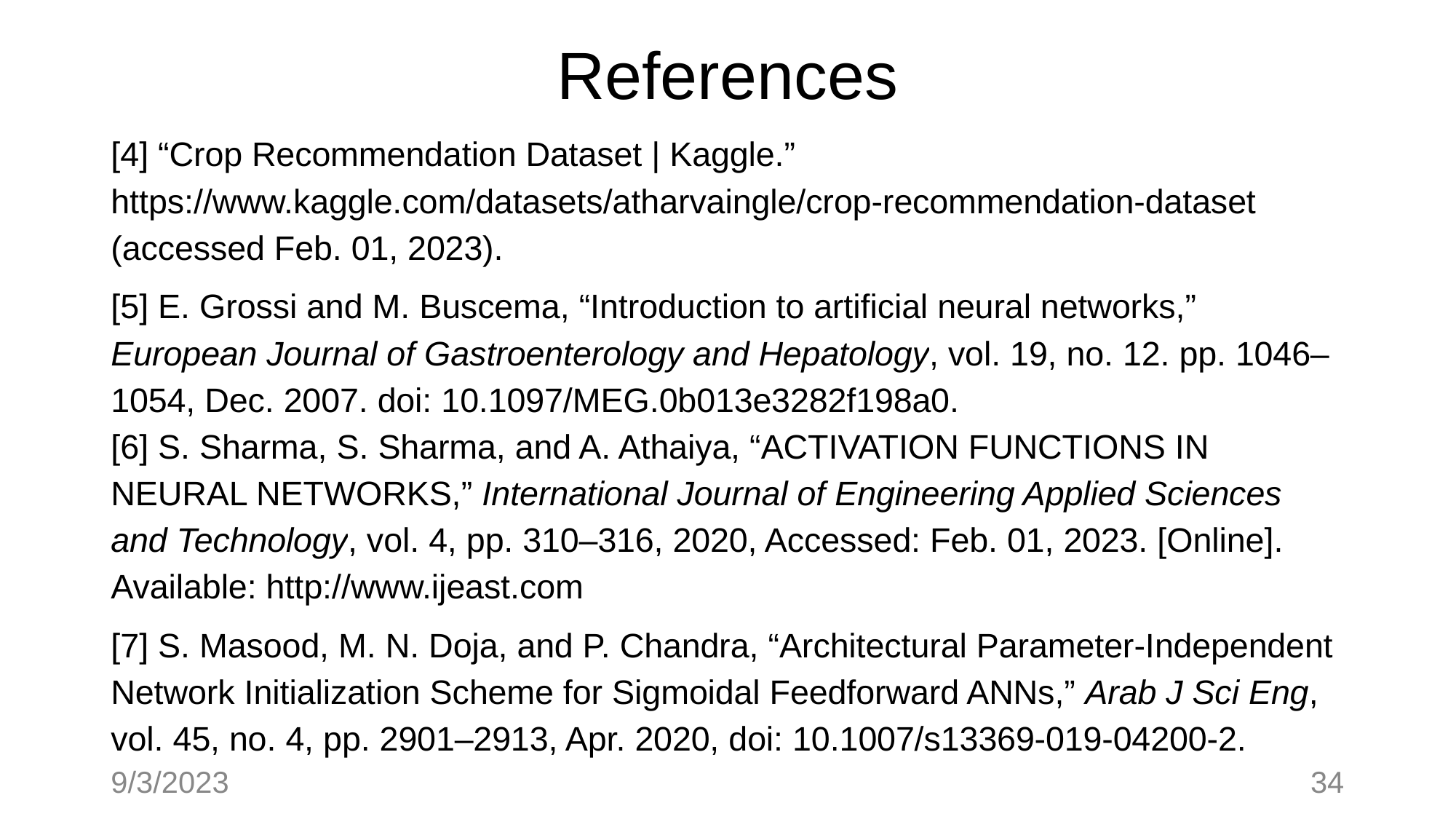

# References
[4] “Crop Recommendation Dataset | Kaggle.” https://www.kaggle.com/datasets/atharvaingle/crop-recommendation-dataset (accessed Feb. 01, 2023).
​[5] E. Grossi and M. Buscema, “Introduction to artificial neural networks,” European Journal of Gastroenterology and Hepatology, vol. 19, no. 12. pp. 1046–1054, Dec. 2007. doi: 10.1097/MEG.0b013e3282f198a0.
​[6] S. Sharma, S. Sharma, and A. Athaiya, “ACTIVATION FUNCTIONS IN NEURAL NETWORKS,” International Journal of Engineering Applied Sciences and Technology, vol. 4, pp. 310–316, 2020, Accessed: Feb. 01, 2023. [Online]. Available: http://www.ijeast.com
[7] S. Masood, M. N. Doja, and P. Chandra, “Architectural Parameter-Independent Network Initialization Scheme for Sigmoidal Feedforward ANNs,” Arab J Sci Eng, vol. 45, no. 4, pp. 2901–2913, Apr. 2020, doi: 10.1007/s13369-019-04200-2.
9/3/2023
34